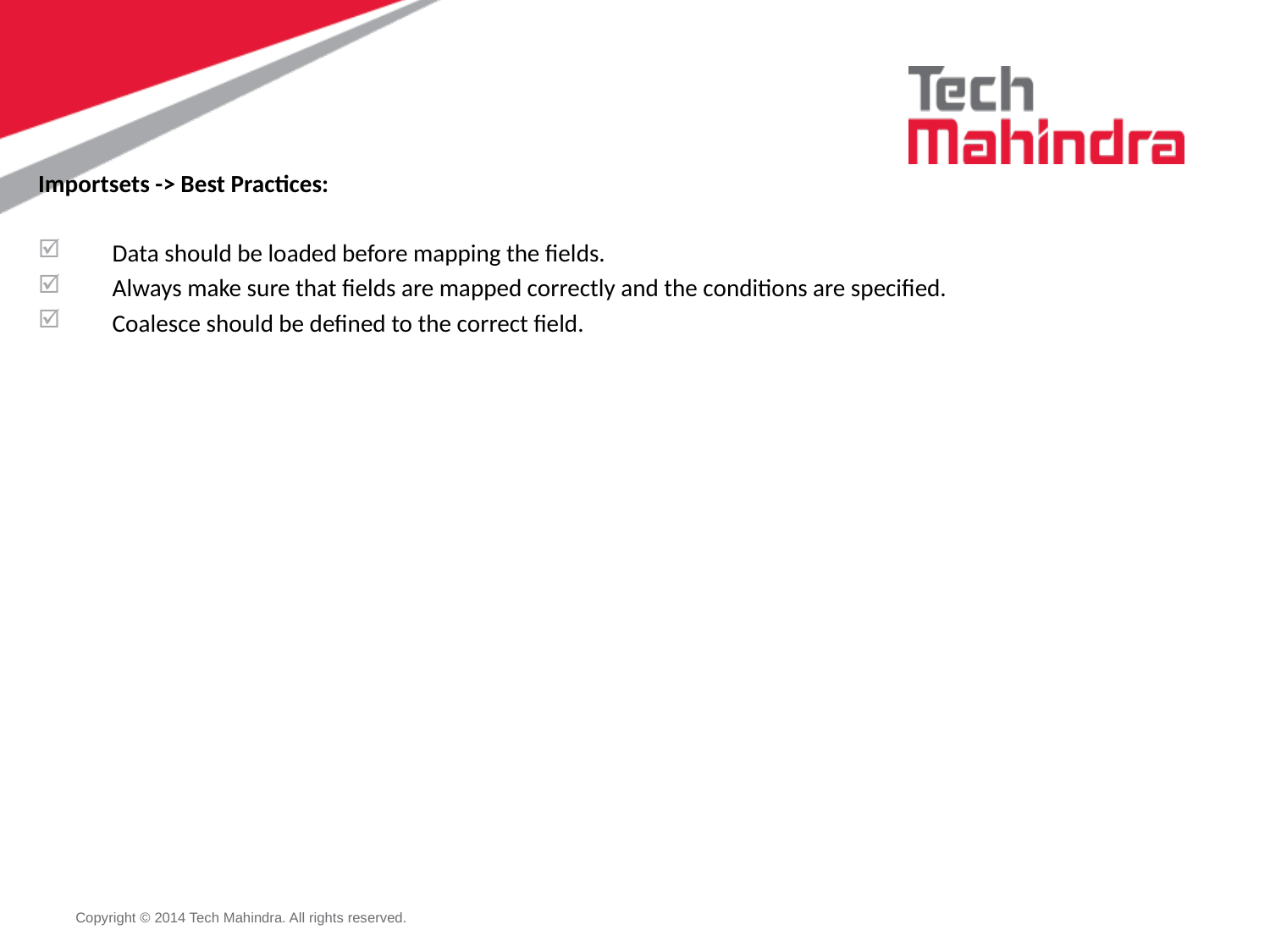

Service-Now Training
Importsets -> Best Practices:

Data should be loaded before mapping the fields.
Always make sure that fields are mapped correctly and the conditions are specified.
Coalesce should be defined to the correct field.